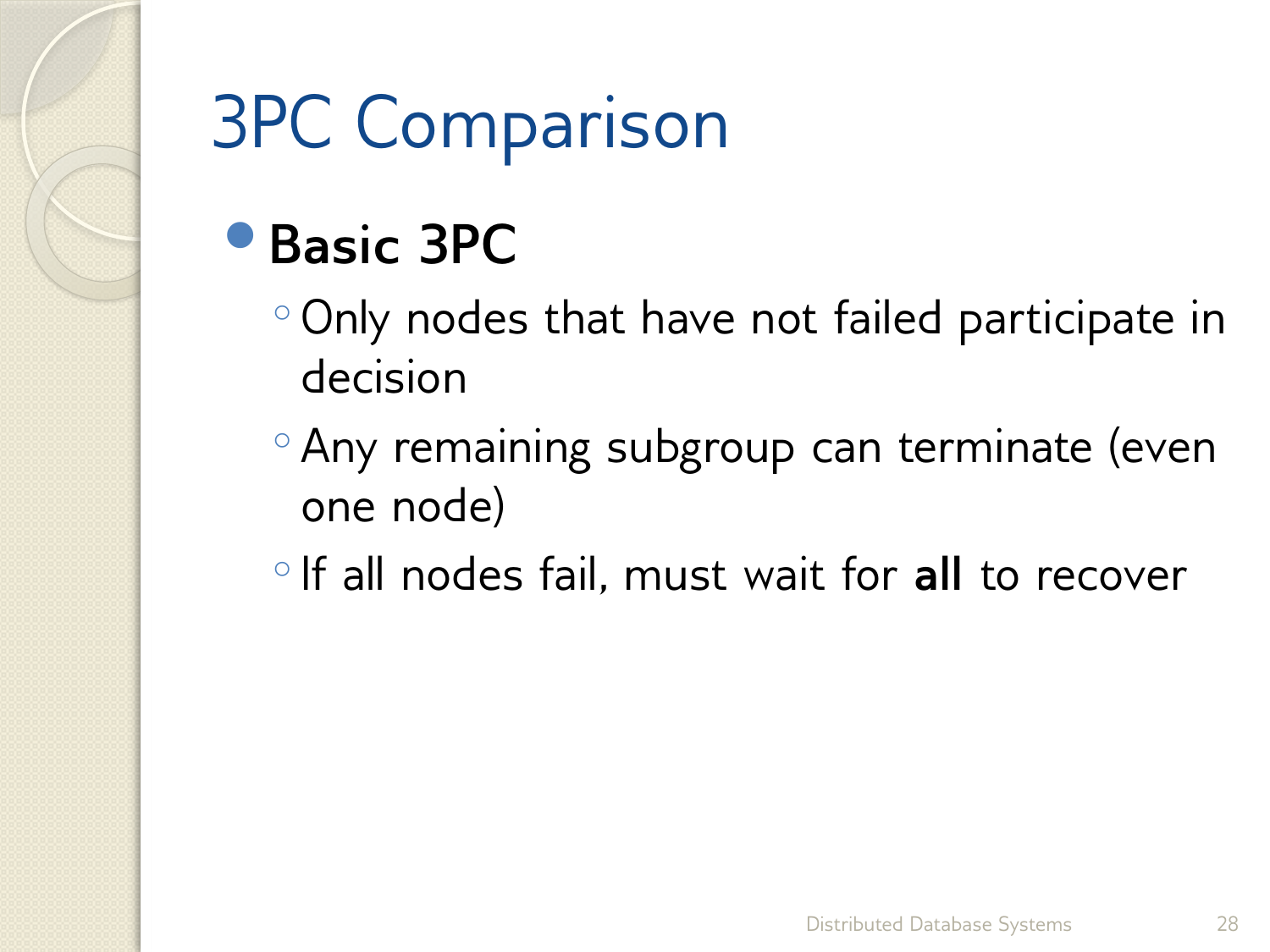

# 3PC Comparison
Basic 3PC
Only nodes that have not failed participate in decision
Any remaining subgroup can terminate (even one node)
If all nodes fail, must wait for all to recover

Distributed Database Systems
28